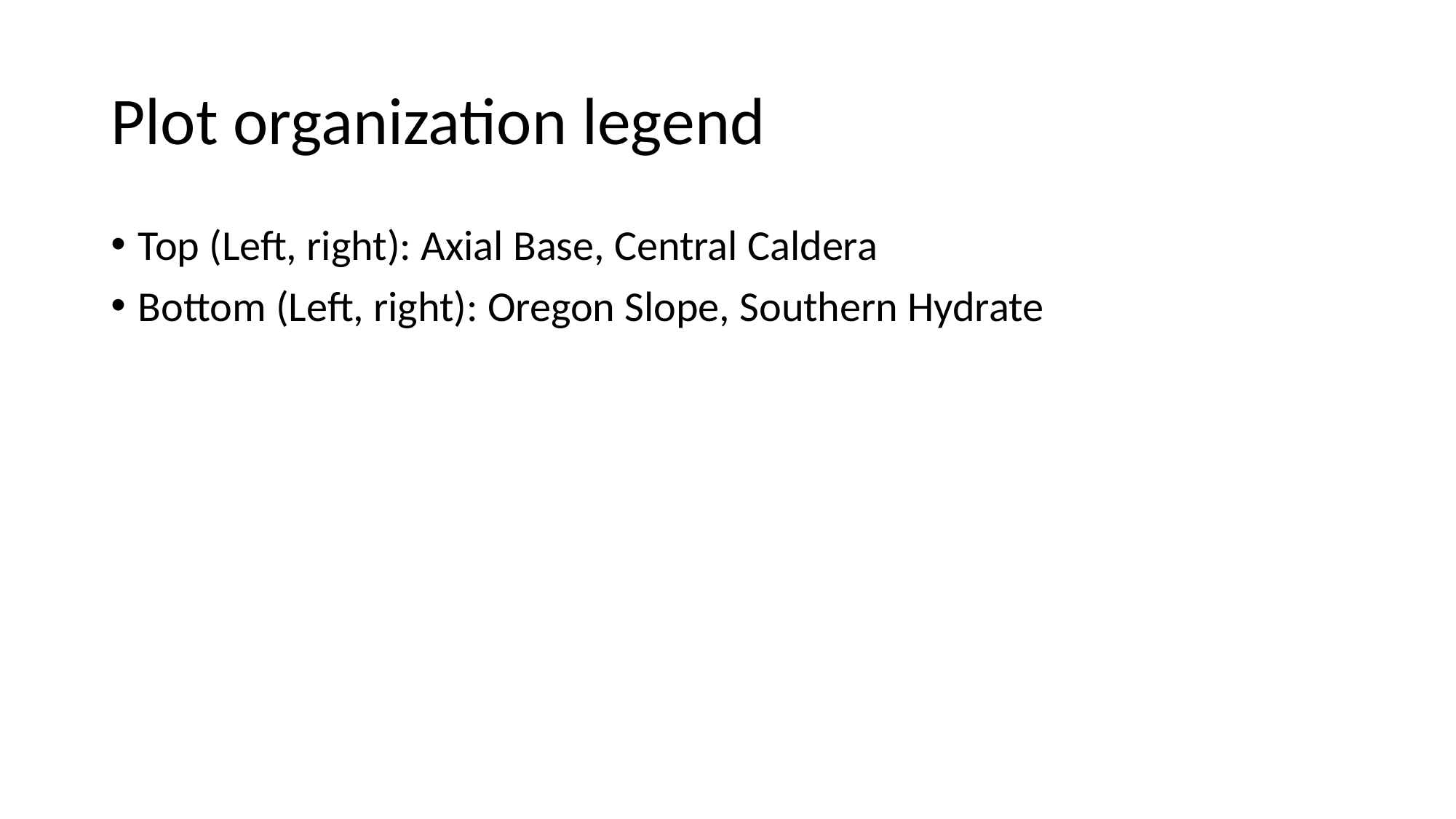

# Plot organization legend
Top (Left, right): Axial Base, Central Caldera
Bottom (Left, right): Oregon Slope, Southern Hydrate